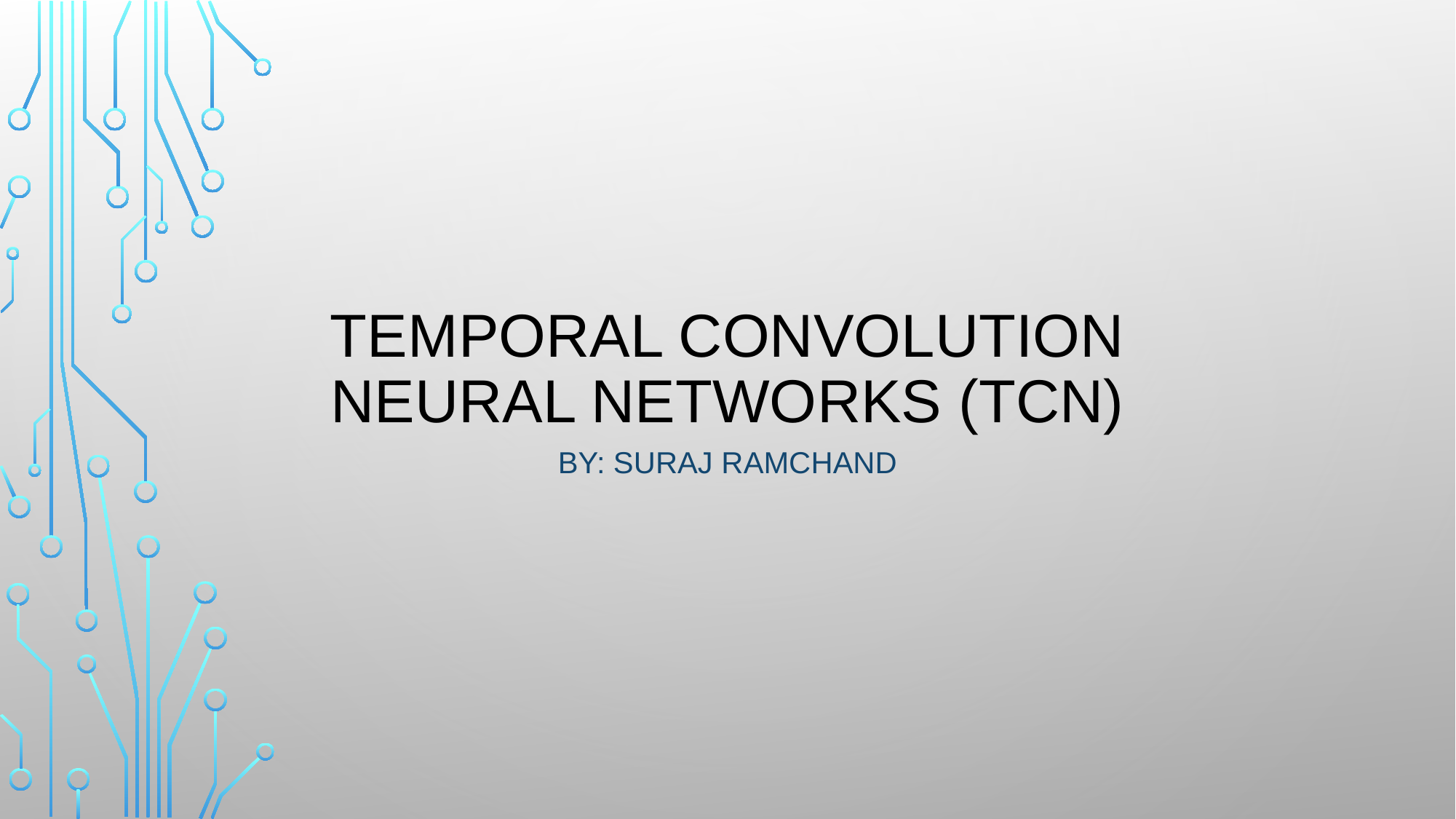

# Temporal Convolution Neural Networks (TCN)
By: Suraj RAmchand